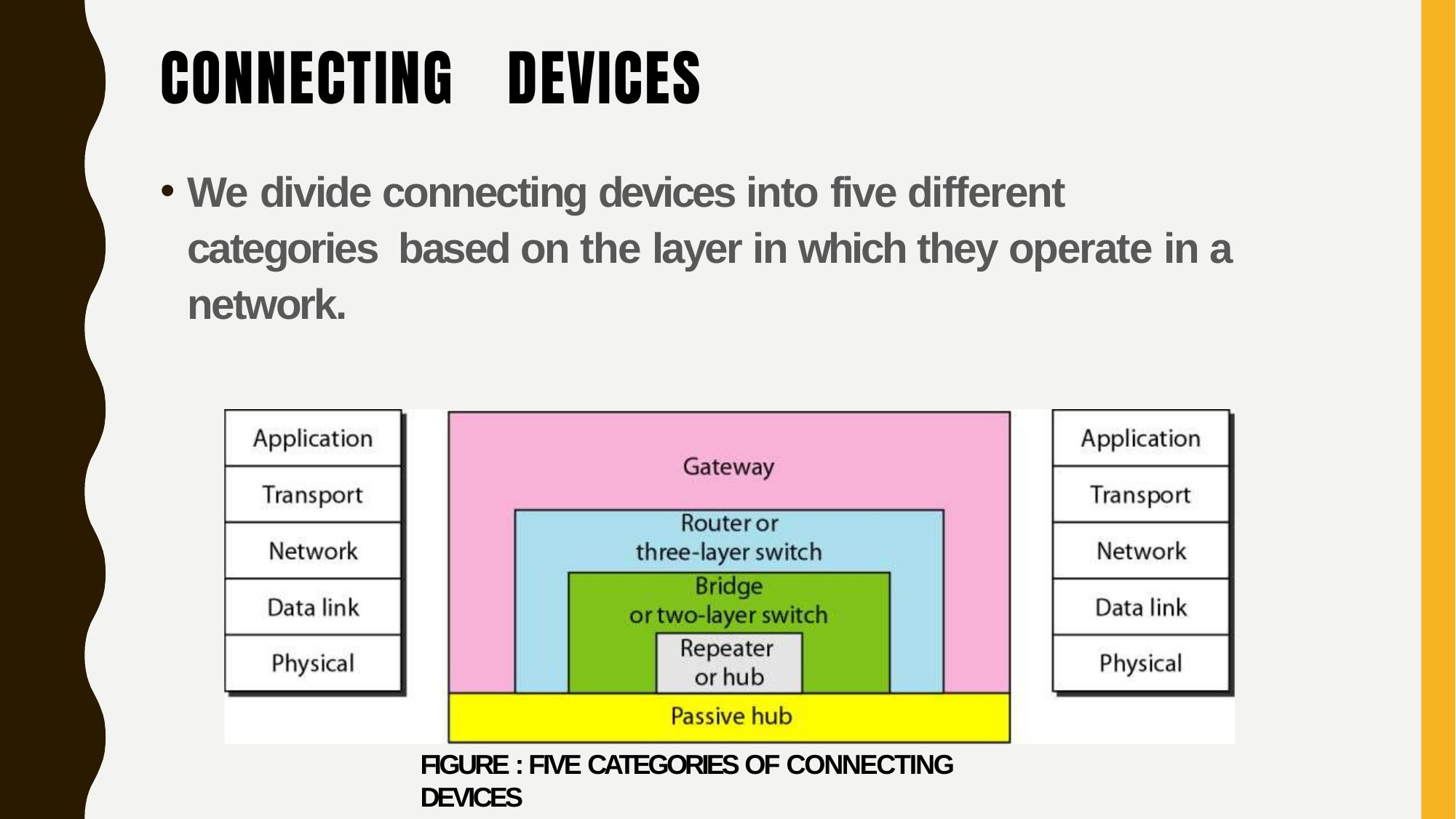

# CONNECTING	DEVICES
We divide connecting devices into five different categories  based on the layer in which they operate in a network.

FIGURE : FIVE CATEGORIES OF CONNECTING DEVICES